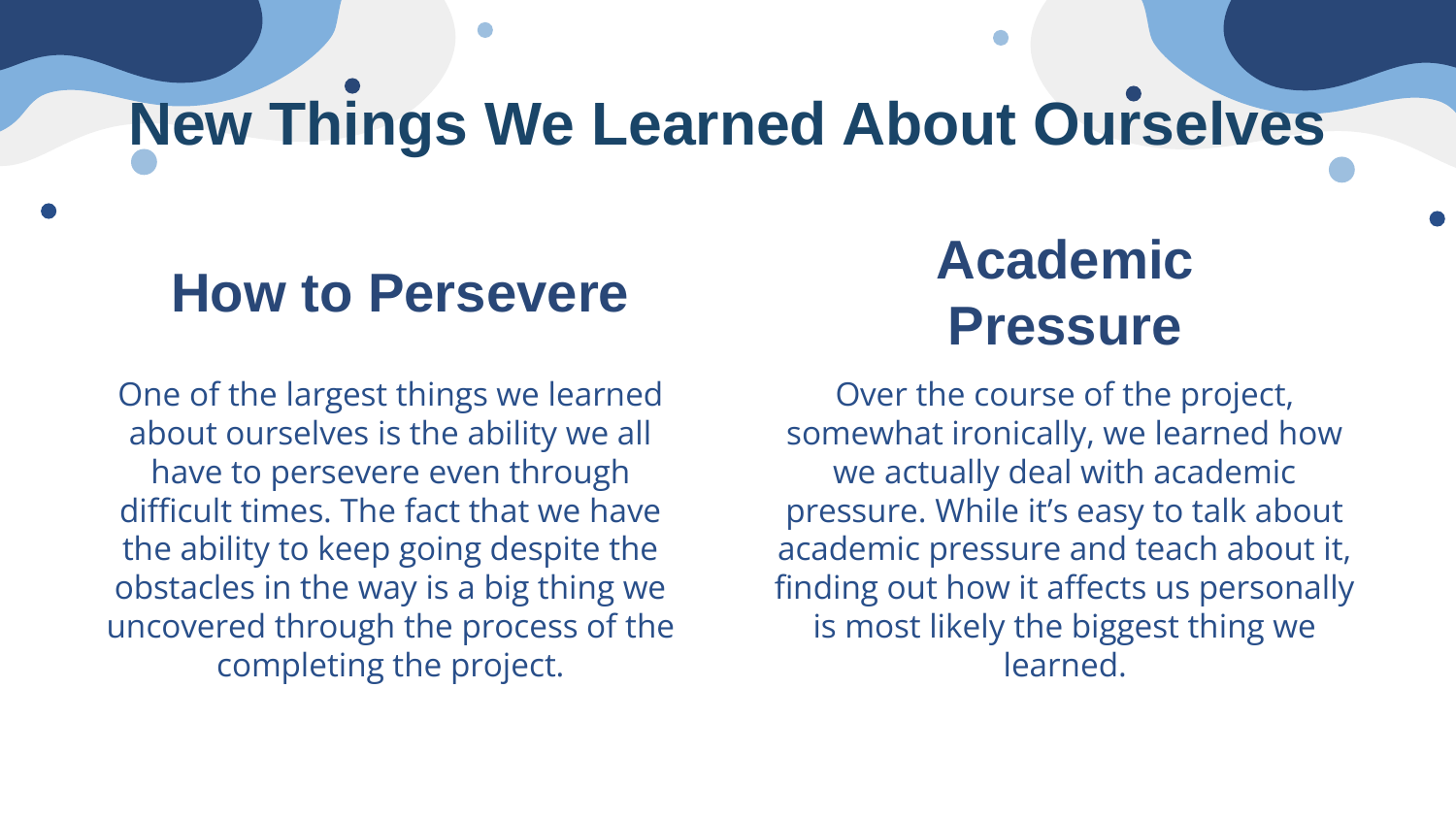

# New Things We Learned About Ourselves
How to Persevere
Academic Pressure
One of the largest things we learned about ourselves is the ability we all have to persevere even through difficult times. The fact that we have the ability to keep going despite the obstacles in the way is a big thing we uncovered through the process of the completing the project.
Over the course of the project, somewhat ironically, we learned how we actually deal with academic pressure. While it’s easy to talk about academic pressure and teach about it, finding out how it affects us personally is most likely the biggest thing we learned.